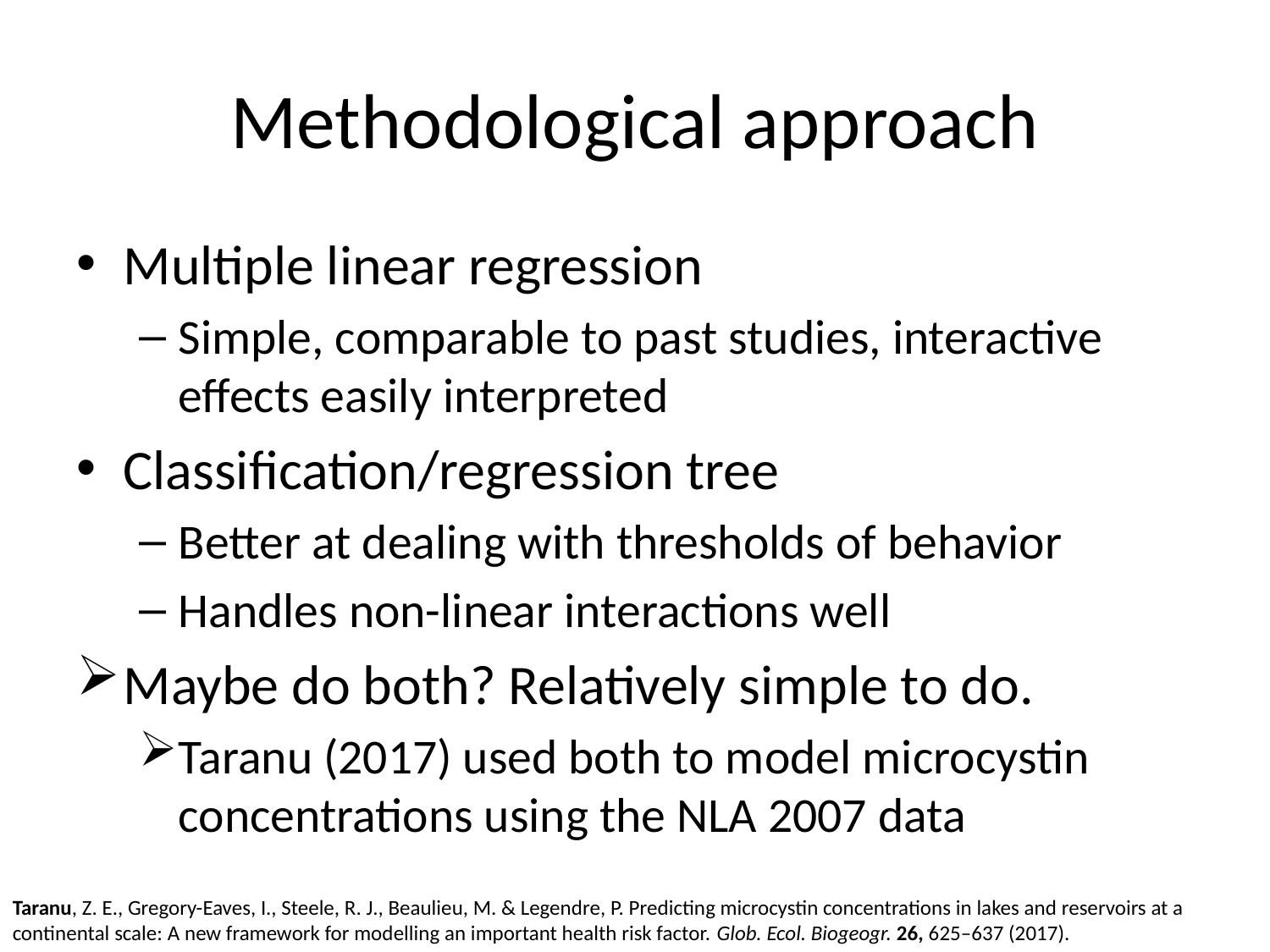

# Methodological approach
Multiple linear regression
Simple, comparable to past studies, interactive effects easily interpreted
Classification/regression tree
Better at dealing with thresholds of behavior
Handles non-linear interactions well
Maybe do both? Relatively simple to do.
Taranu (2017) used both to model microcystin concentrations using the NLA 2007 data
Taranu, Z. E., Gregory-Eaves, I., Steele, R. J., Beaulieu, M. & Legendre, P. Predicting microcystin concentrations in lakes and reservoirs at a continental scale: A new framework for modelling an important health risk factor. Glob. Ecol. Biogeogr. 26, 625–637 (2017).